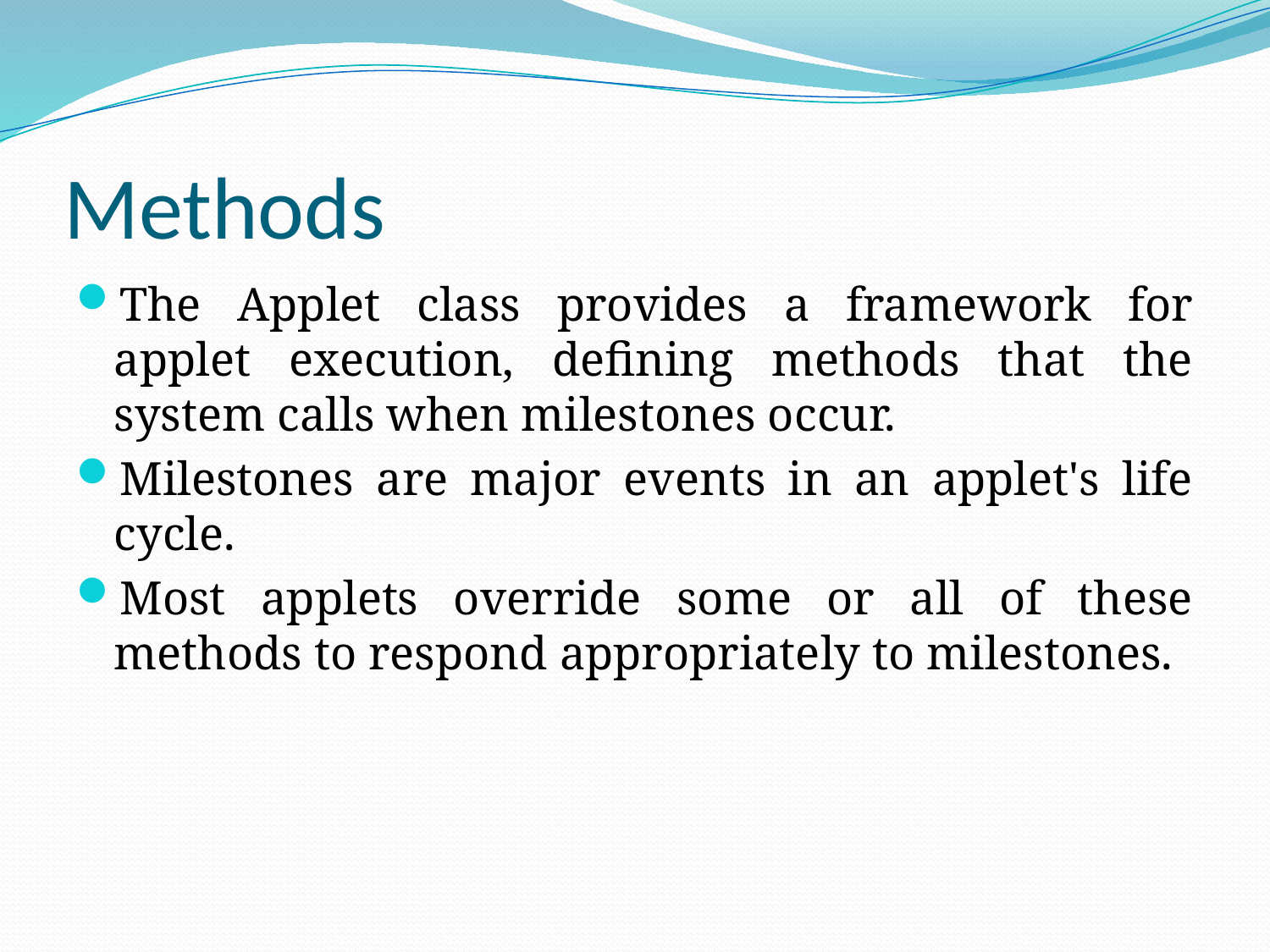

# Methods
The Applet class provides a framework for applet execution, defining methods that the system calls when milestones occur.
Milestones are major events in an applet's life cycle.
Most applets override some or all of these methods to respond appropriately to milestones.